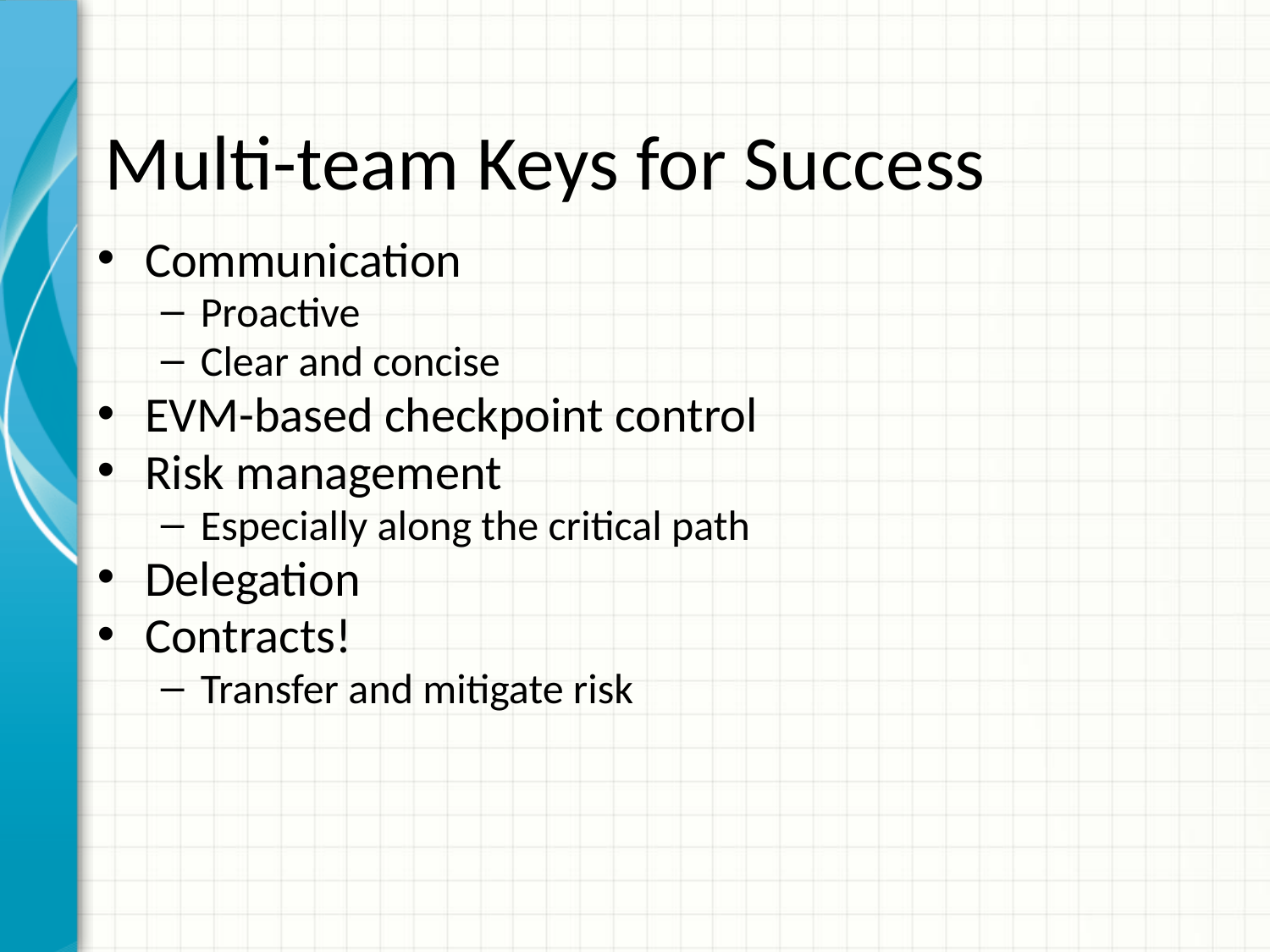

# Multi-team Keys for Success
Communication
Proactive
Clear and concise
EVM-based checkpoint control
Risk management
Especially along the critical path
Delegation
Contracts!
Transfer and mitigate risk